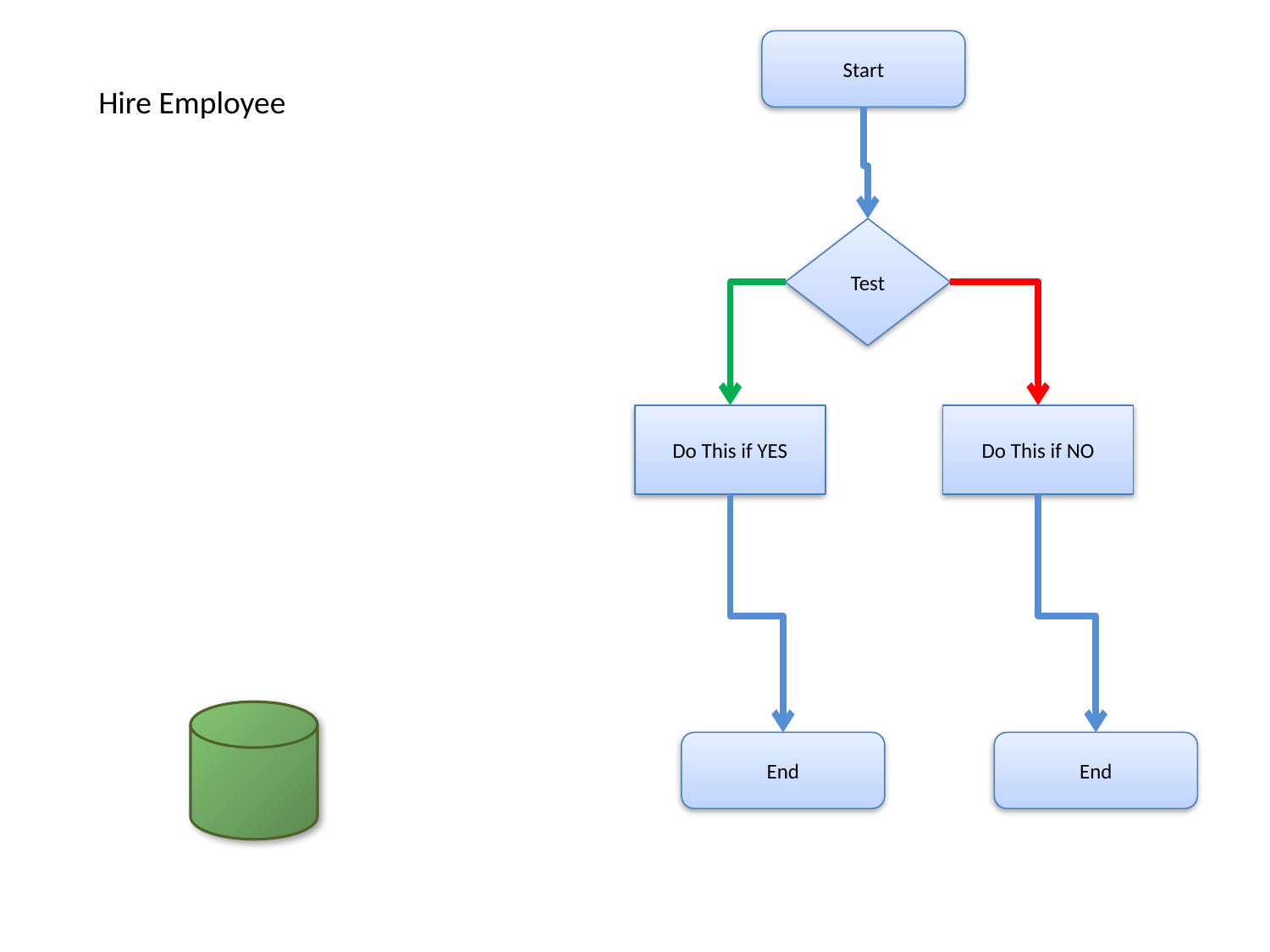

Start
Hire Employee
Test
Do This if YES
Do This if NO

End
End